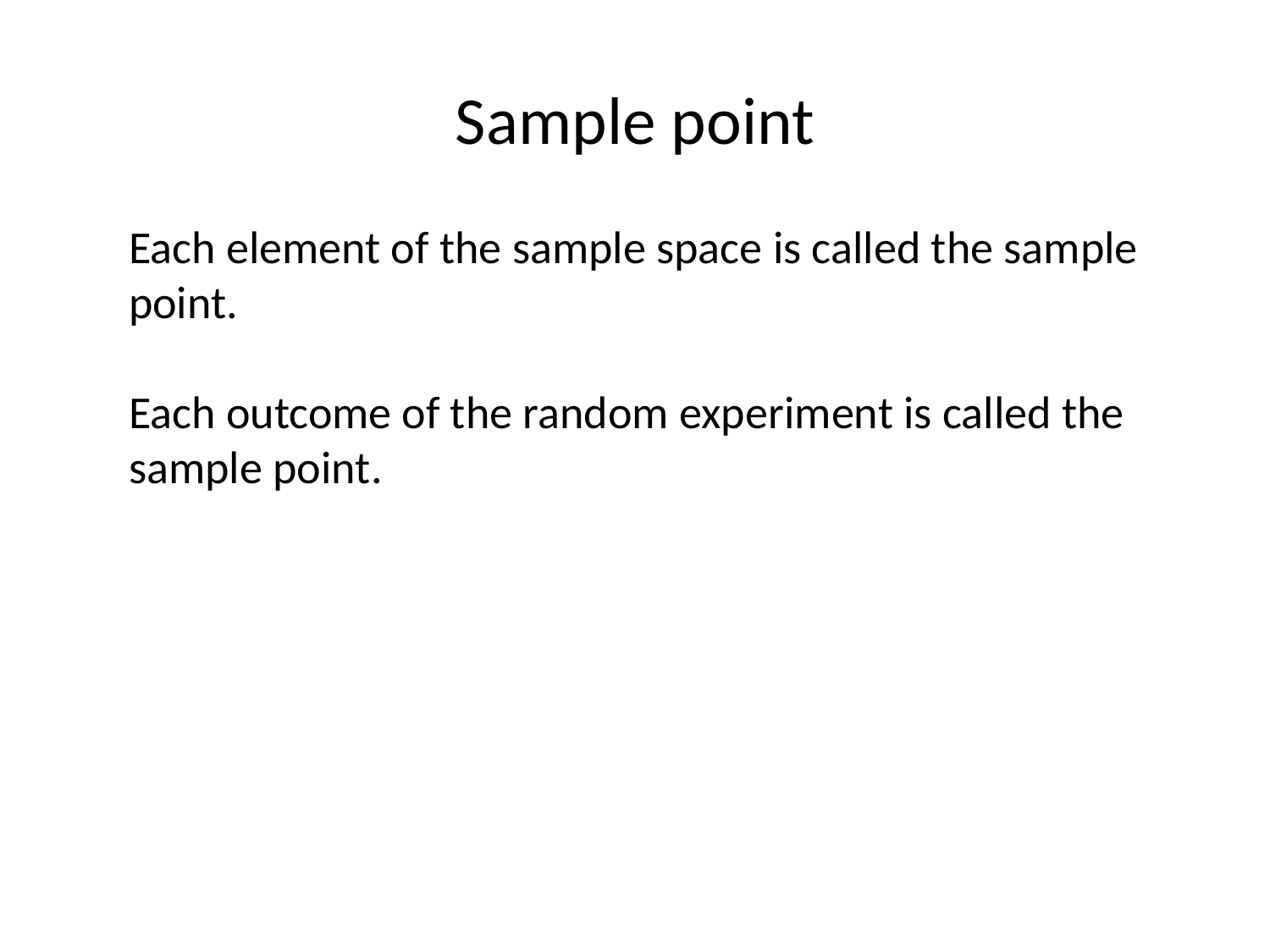

# Sample point
Each element of the sample space is called the sample point.

Each outcome of the random experiment is called the sample point.